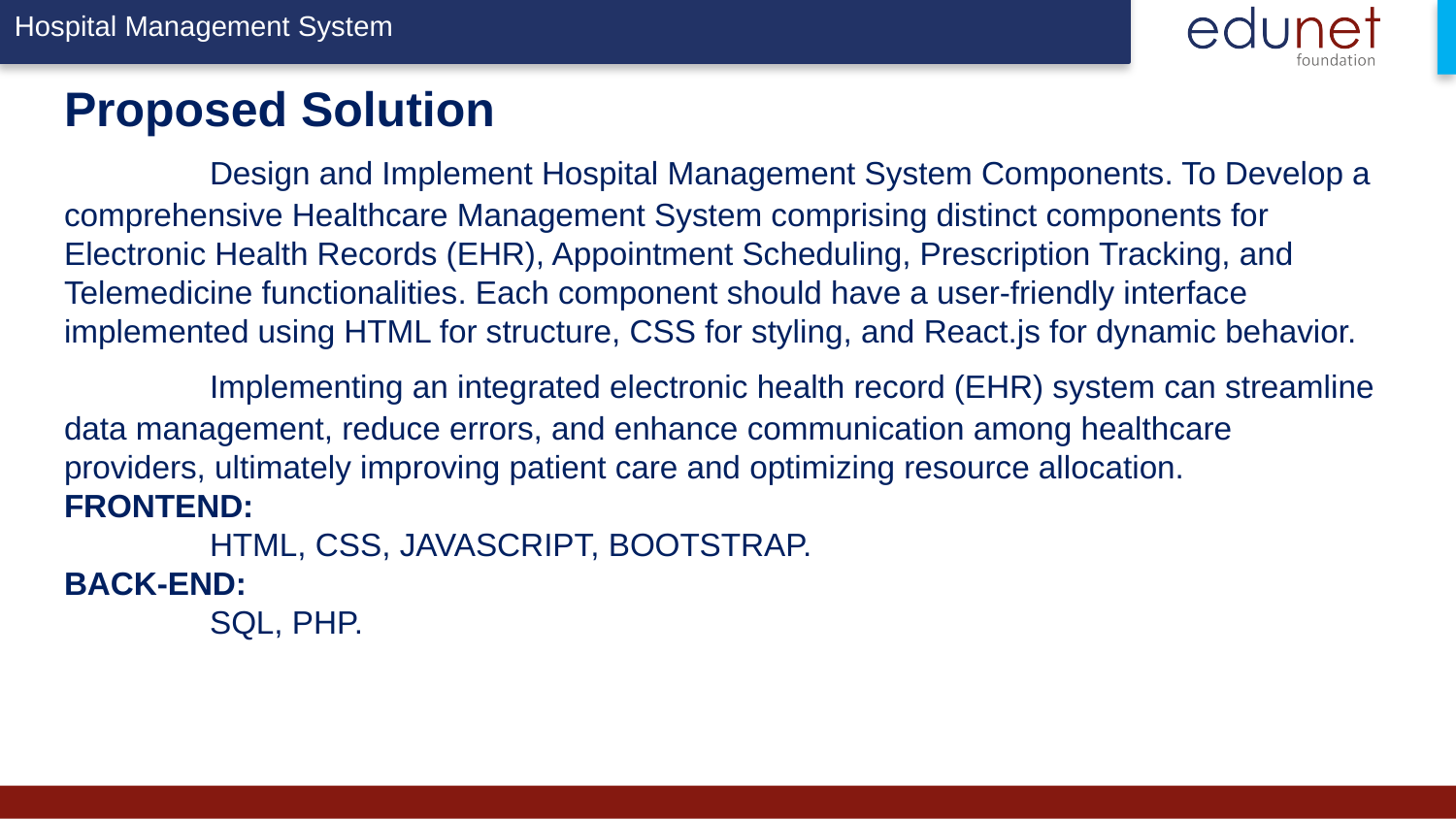

# Proposed Solution Design and Implement Hospital Management System Components. To Develop a comprehensive Healthcare Management System comprising distinct components for Electronic Health Records (EHR), Appointment Scheduling, Prescription Tracking, and Telemedicine functionalities. Each component should have a user-friendly interface implemented using HTML for structure, CSS for styling, and React.js for dynamic behavior. Implementing an integrated electronic health record (EHR) system can streamline data management, reduce errors, and enhance communication among healthcare providers, ultimately improving patient care and optimizing resource allocation. FRONTEND: HTML, CSS, JAVASCRIPT, BOOTSTRAP. BACK-END: SQL, PHP.